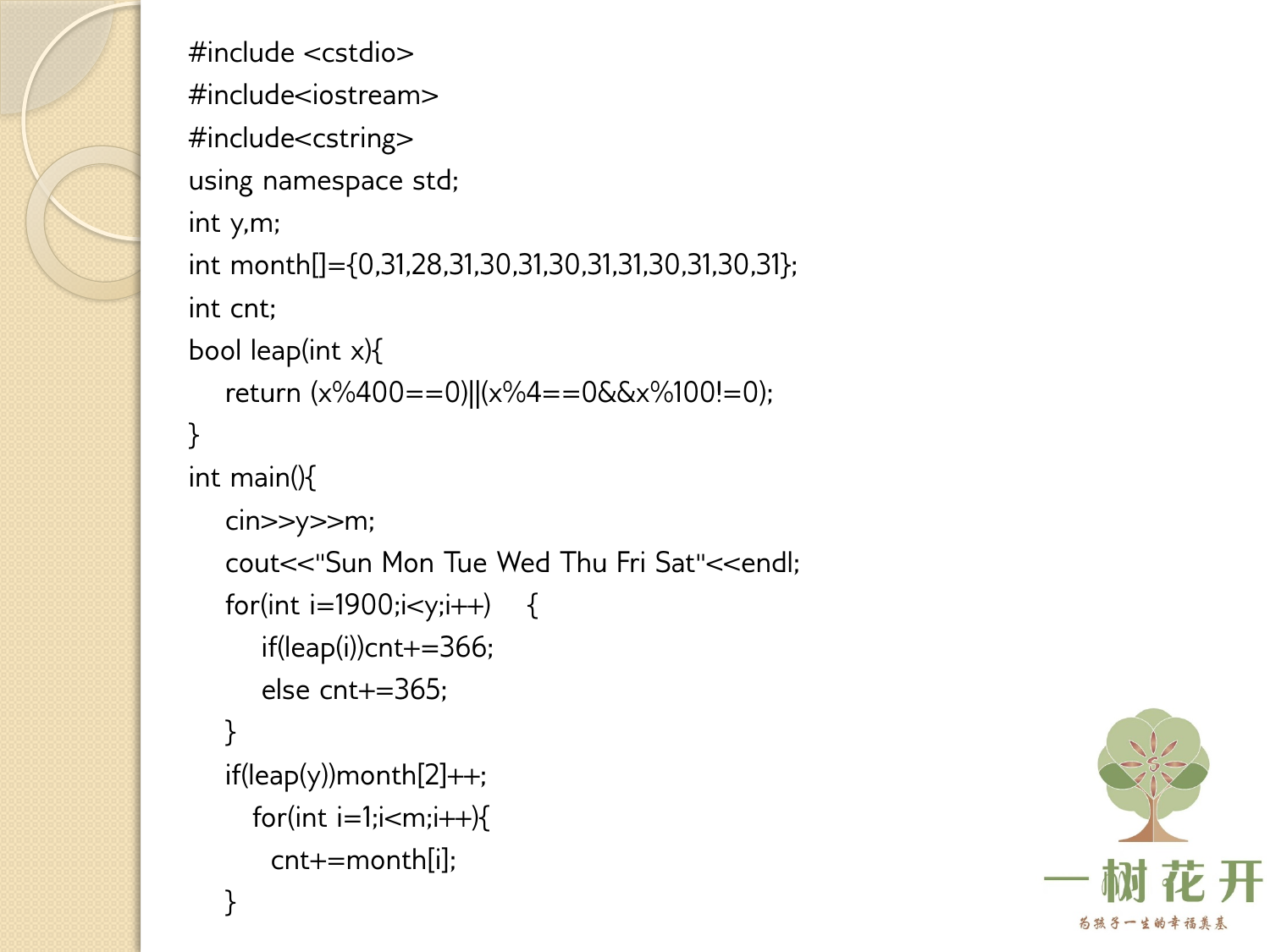

#include <cstdio>
#include<iostream>
#include<cstring>
using namespace std;
int y,m;
int month[]={0,31,28,31,30,31,30,31,31,30,31,30,31};
int cnt;
bool leap(int x){
    return (x%400==0)||(x%4==0&&x%100!=0);
}
int main(){
    cin>>y>>m;
    cout<<"Sun Mon Tue Wed Thu Fri Sat"<<endl;
    for(int i=1900;i<y;i++)    {
        if(leap(i))cnt+=366;
        else cnt+=365;
    }
    if(leap(y))month[2]++;
       for(int i=1;i<m;i++){
         cnt+=month[i];
    }